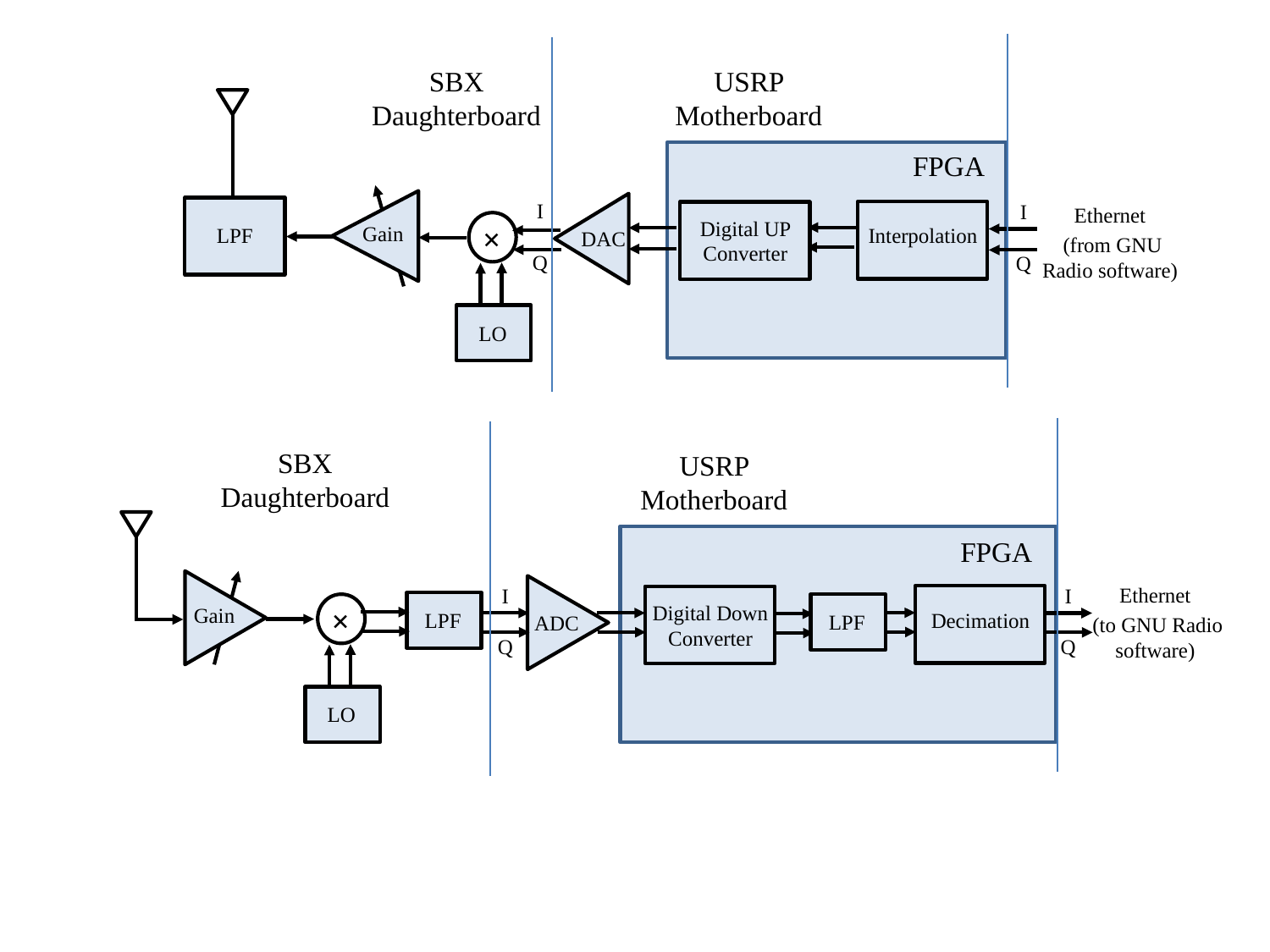

USRP Motherboard
SBX Daughterboard

FPGA
I
I

Ethernet
 (from GNU Radio software)

Digital UP Converter

×
Gain
LPF
Interpolation
DAC
Q
Q

LO
SBX Daughterboard
USRP Motherboard

FPGA
Ethernet
 (to GNU Radio software)
I
I

Digital Down Converter

×
Gain
Decimation
LPF
LPF
ADC
Q
Q

LO